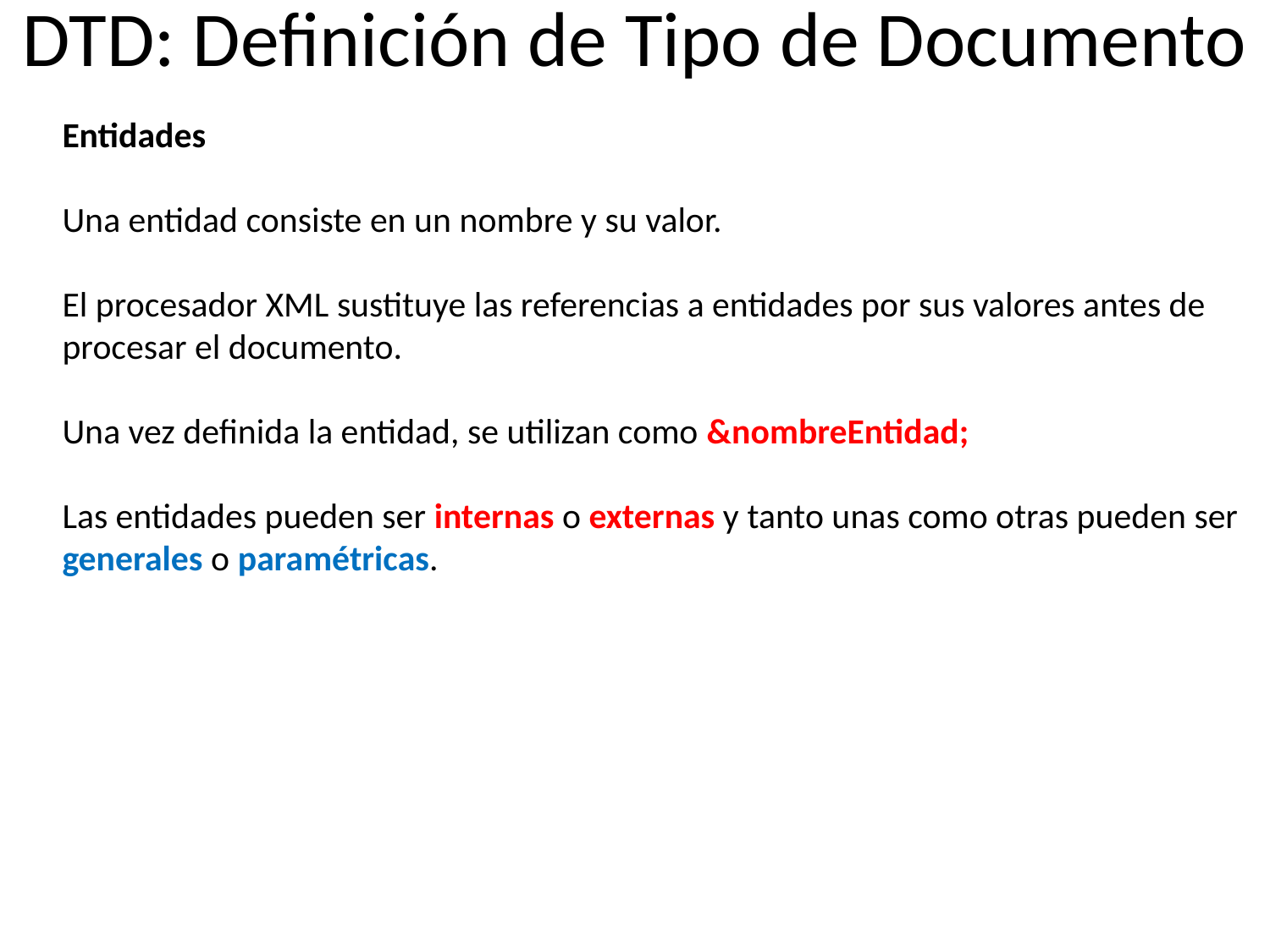

# DTD: Definición de Tipo de Documento
Entidades

Una entidad consiste en un nombre y su valor.

El procesador XML sustituye las referencias a entidades por sus valores antes de procesar el documento.

Una vez definida la entidad, se utilizan como &nombreEntidad;

Las entidades pueden ser internas o externas y tanto unas como otras pueden ser generales o paramétricas.